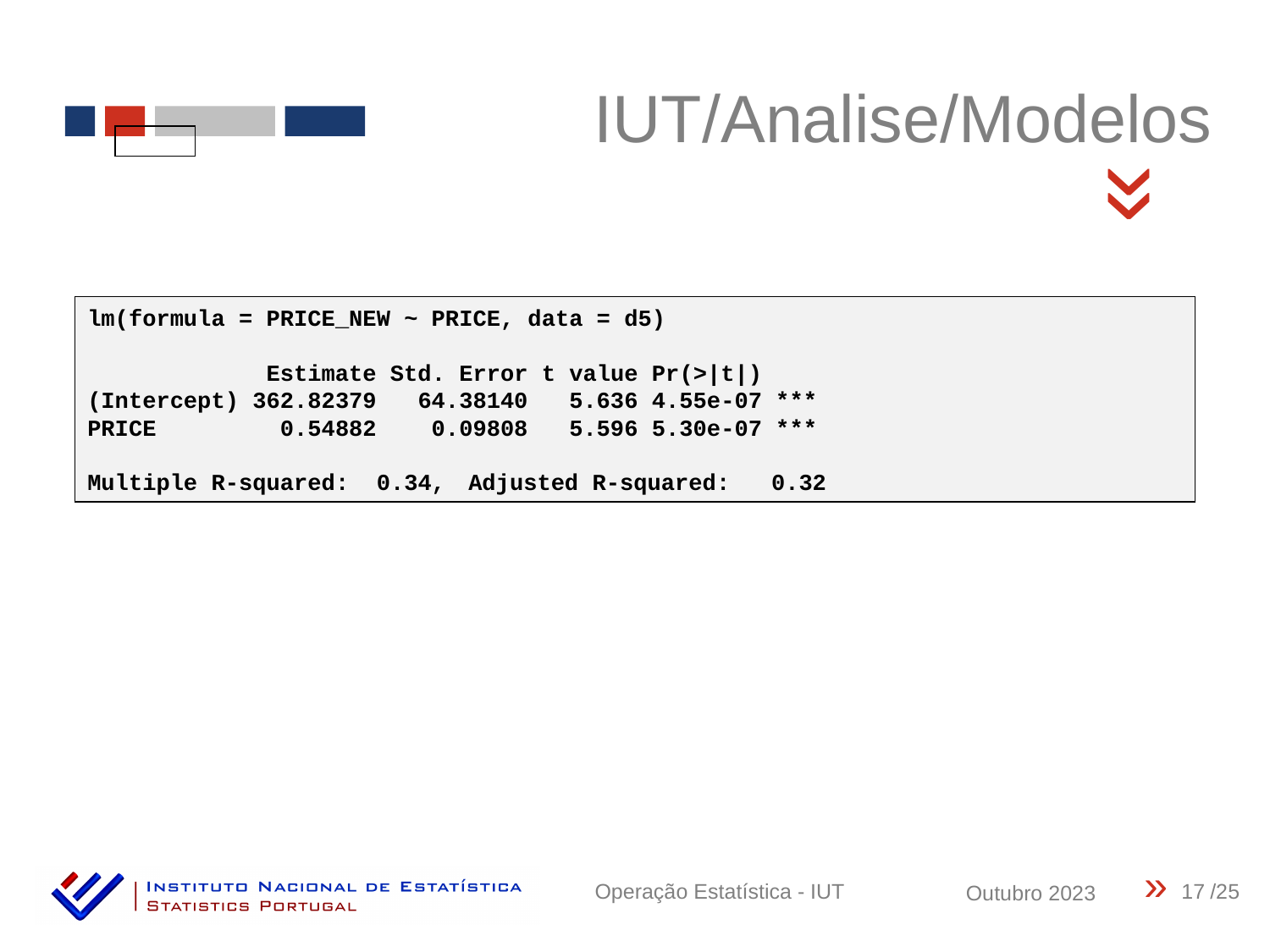

IUT/Analise/Modelos
«
lm(formula = PRICE_NEW ~ PRICE, data = d5)

             Estimate Std. Error t value Pr(>|t|)
(Intercept) 362.82379   64.38140   5.636 4.55e-07 ***
PRICE         0.54882    0.09808   5.596 5.30e-07 ***

Multiple R-squared:  0.34,	Adjusted R-squared:   0.32
17